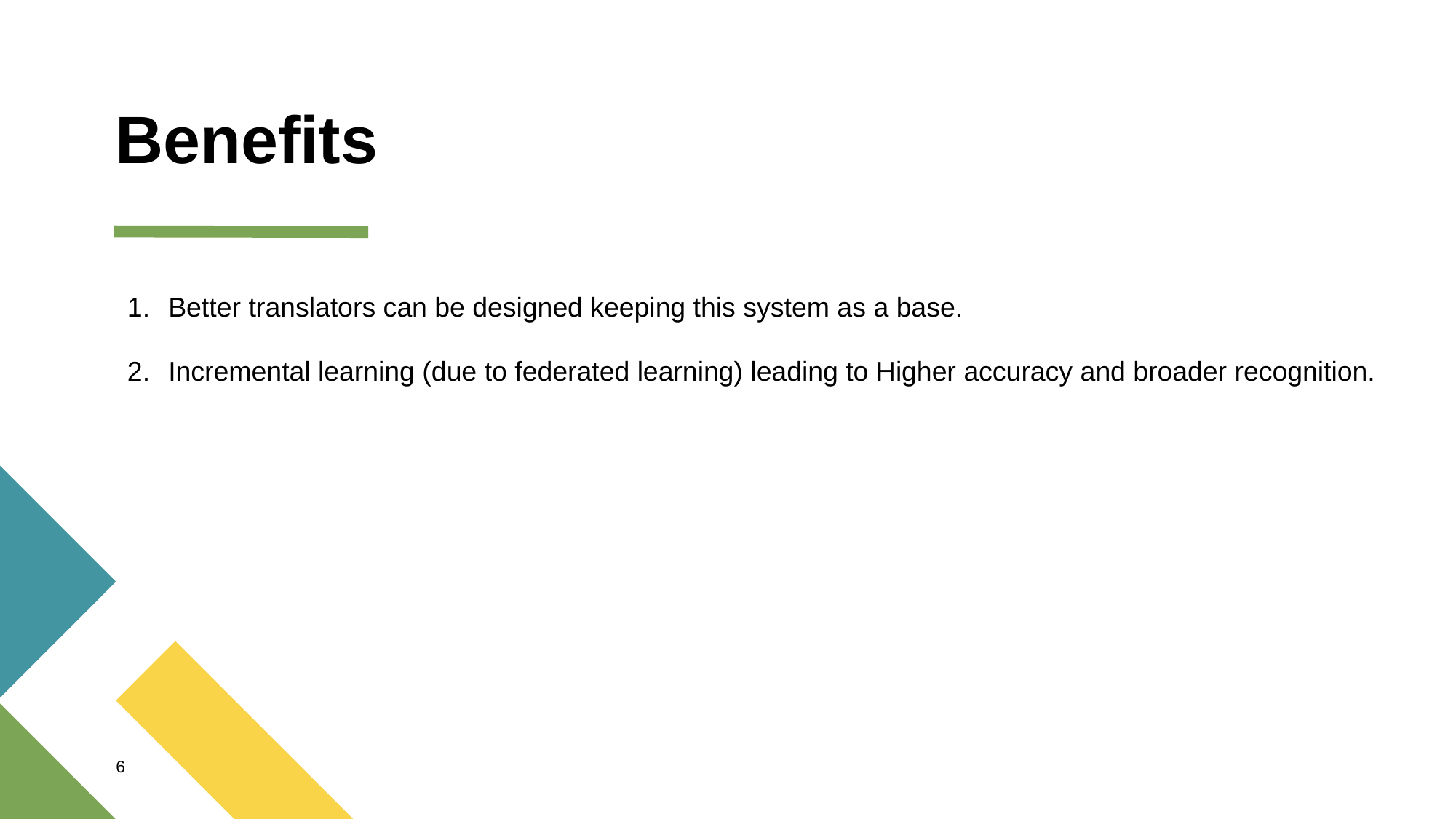

# Benefits
Better translators can be designed keeping this system as a base.
Incremental learning (due to federated learning) leading to Higher accuracy and broader recognition.
6